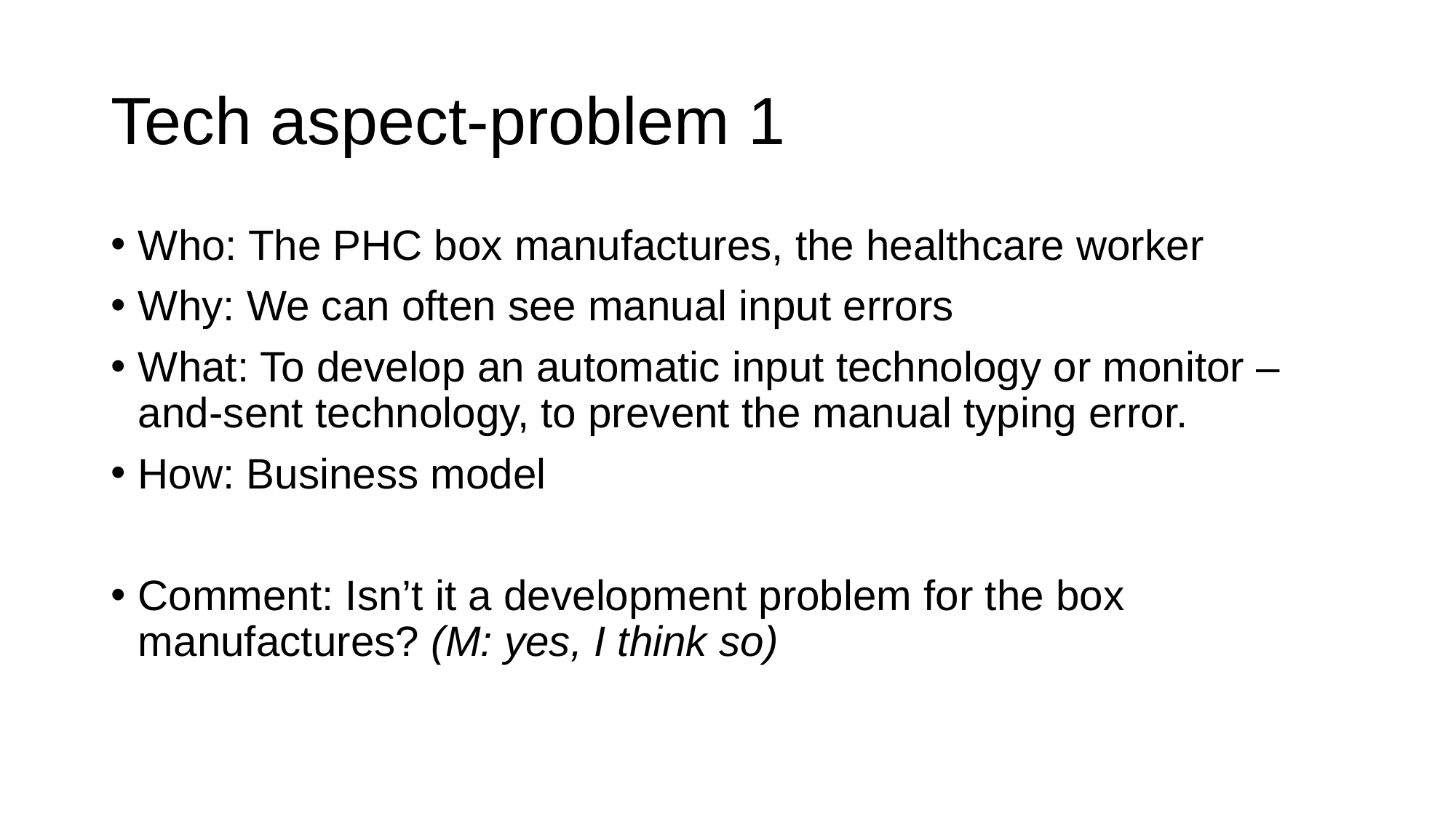

# Tech aspect-problem 1
Who: The PHC box manufactures, the healthcare worker
Why: We can often see manual input errors
What: To develop an automatic input technology or monitor –and-sent technology, to prevent the manual typing error.
How: Business model

Comment: Isn’t it a development problem for the box manufactures? (M: yes, I think so)